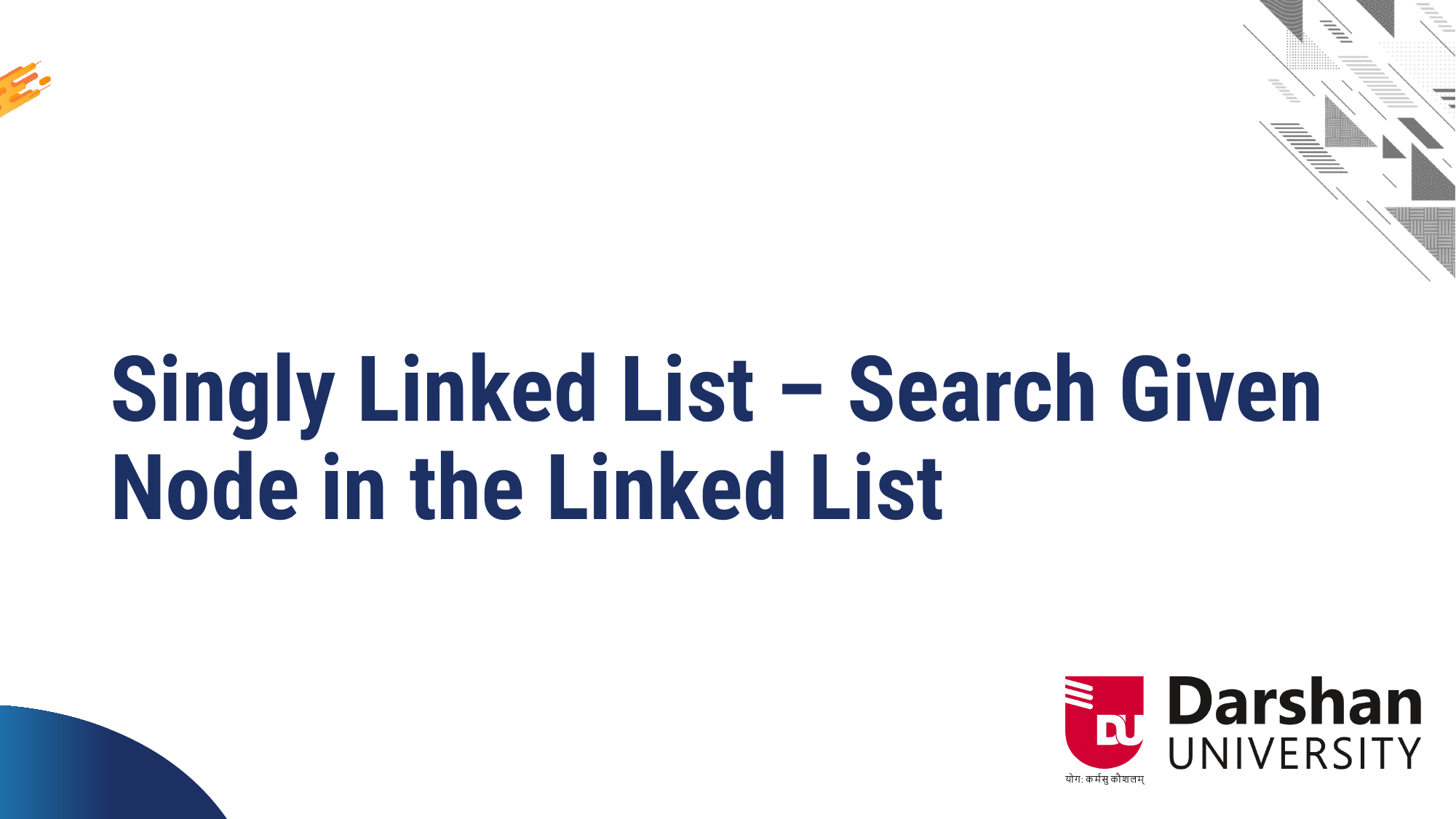

# Singly Linked List – Search Given Node in the Linked List